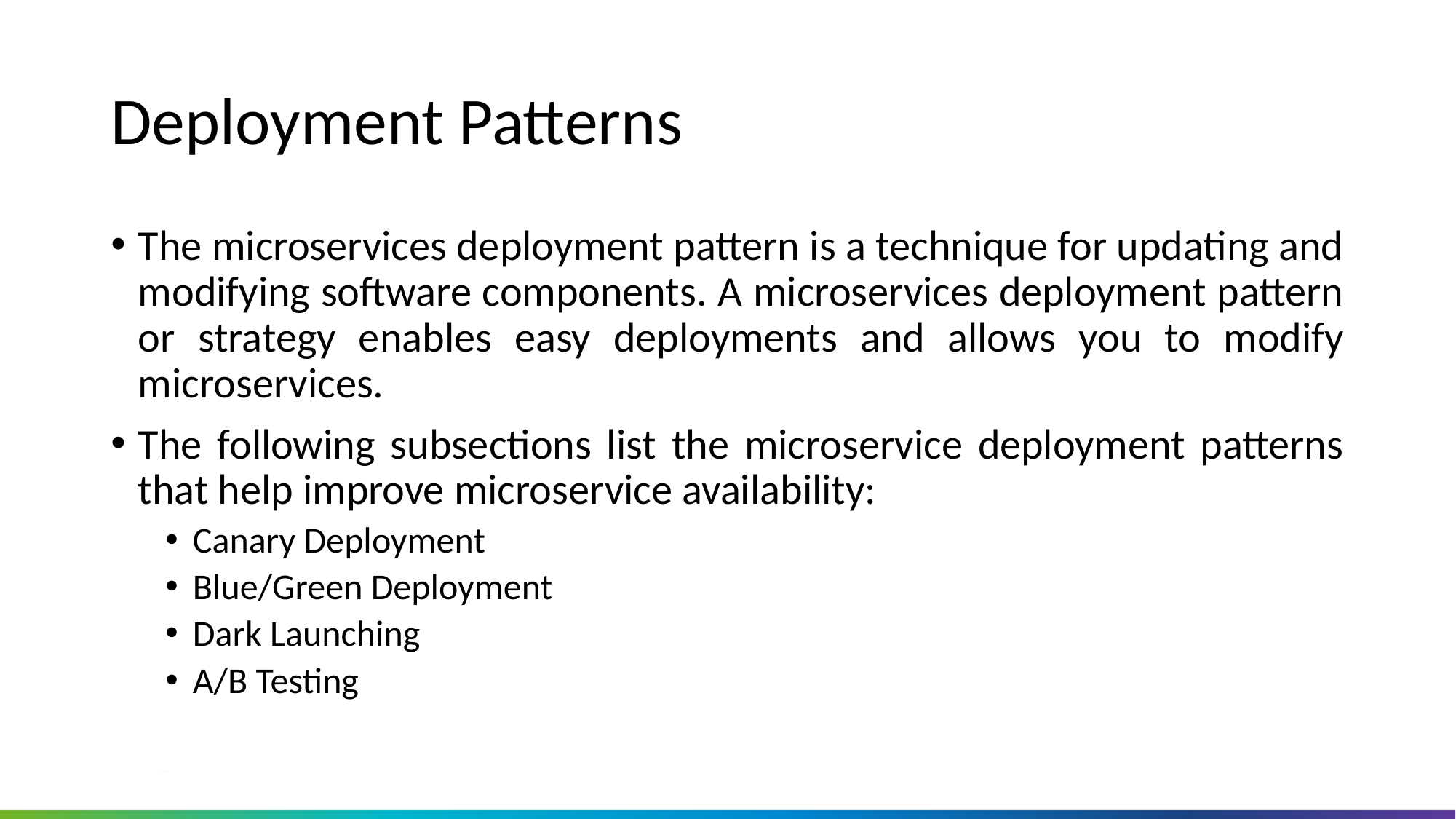

# Deployment Patterns
The microservices deployment pattern is a technique for updating and modifying software components. A microservices deployment pattern or strategy enables easy deployments and allows you to modify microservices.
The following subsections list the microservice deployment patterns that help improve microservice availability:
Canary Deployment
Blue/Green Deployment
Dark Launching
A/B Testing
Koenig-Solutions Pvt. Ltd.